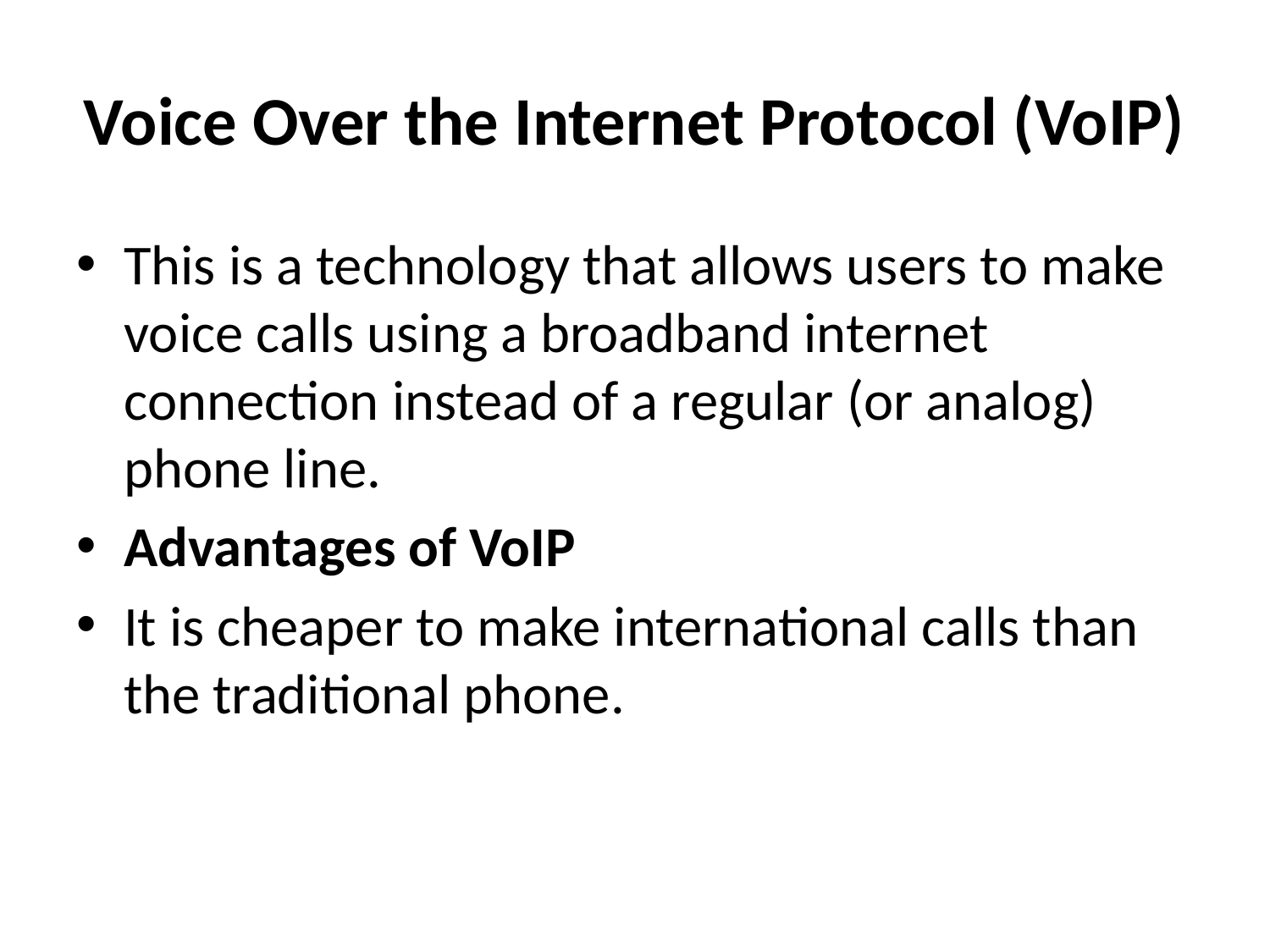

# Voice Over the Internet Protocol (VoIP)
This is a technology that allows users to make voice calls using a broadband internet connection instead of a regular (or analog) phone line.
Advantages of VoIP
It is cheaper to make international calls than the traditional phone.